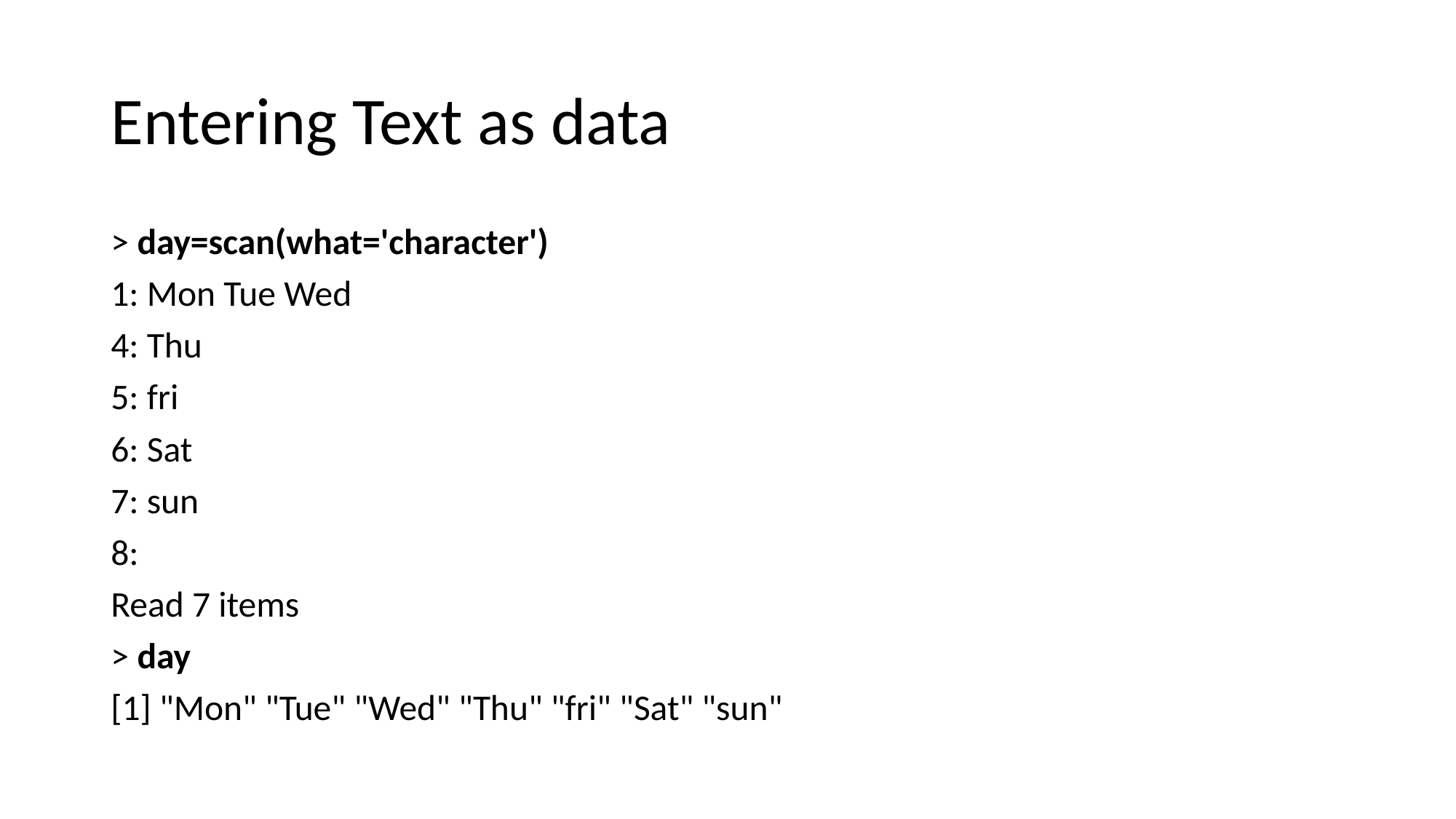

# Entering Text as data
> day=scan(what='character')
1: Mon Tue Wed
4: Thu
5: fri
6: Sat
7: sun
8:
Read 7 items
> day
[1] "Mon" "Tue" "Wed" "Thu" "fri" "Sat" "sun"